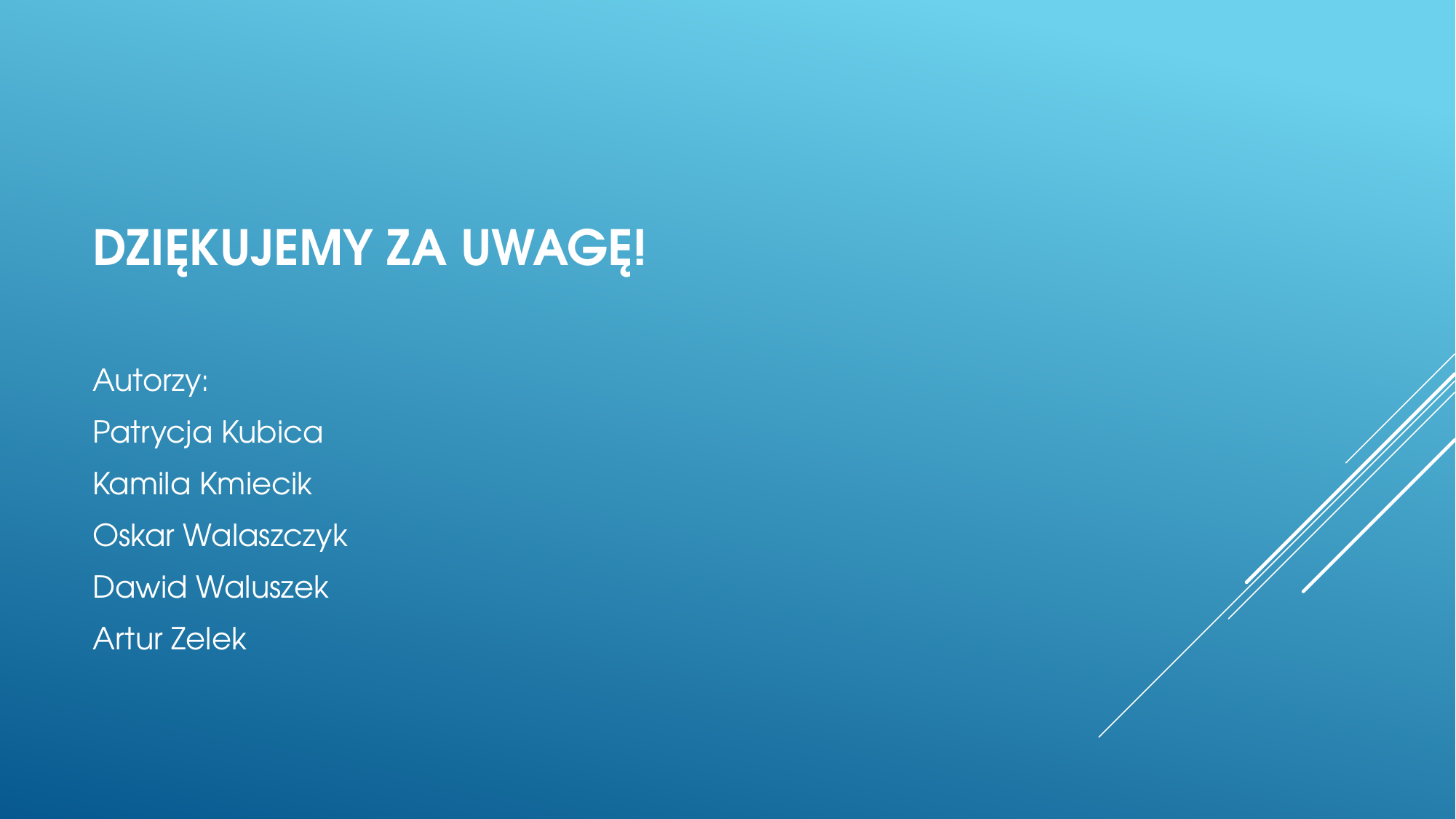

# Dziękujemy za uwagę!
Autorzy:
Patrycja Kubica
Kamila Kmiecik
Oskar Walaszczyk
Dawid Waluszek
Artur Zelek